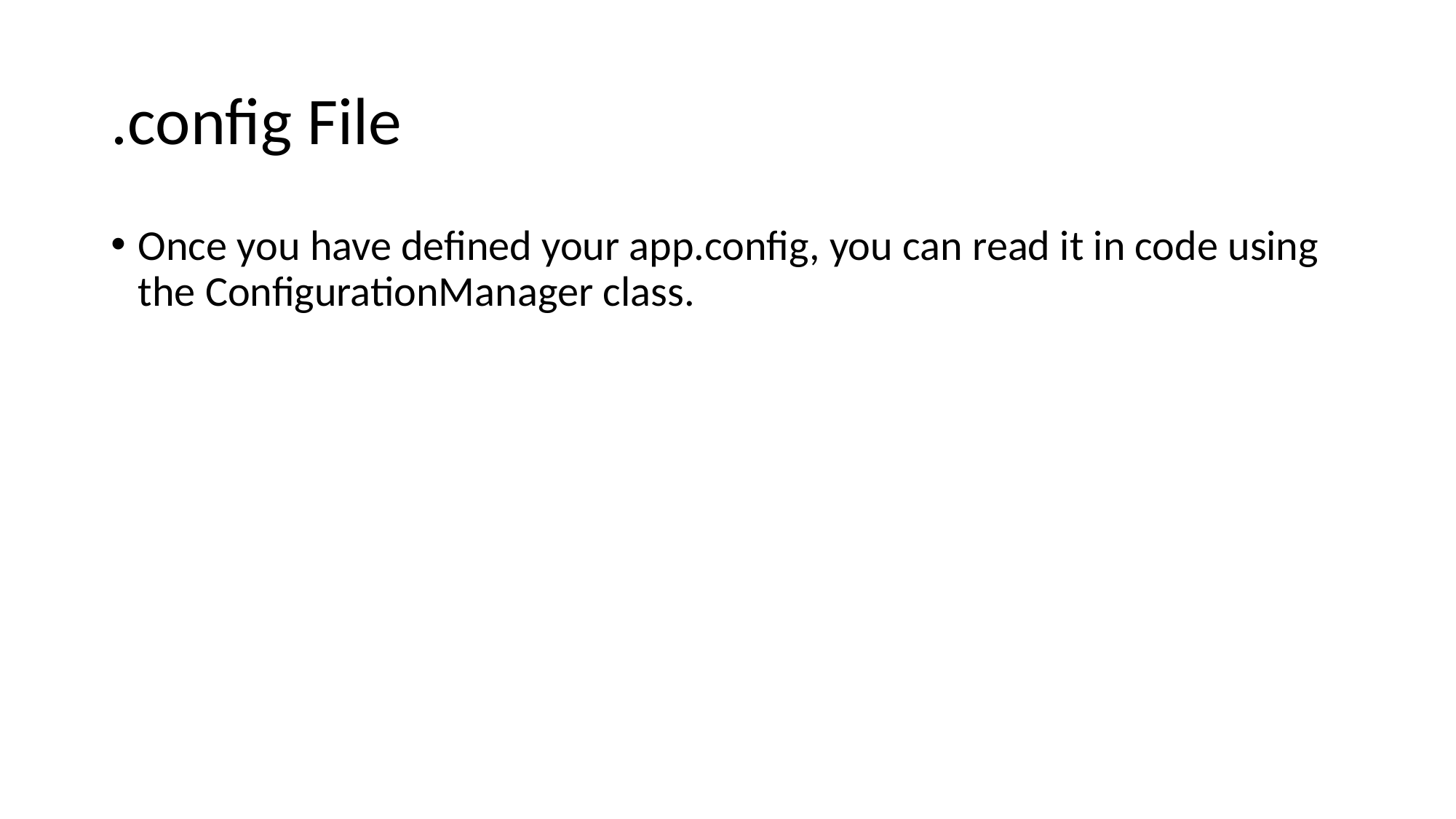

# .config File
Once you have defined your app.config, you can read it in code using the ConfigurationManager class.